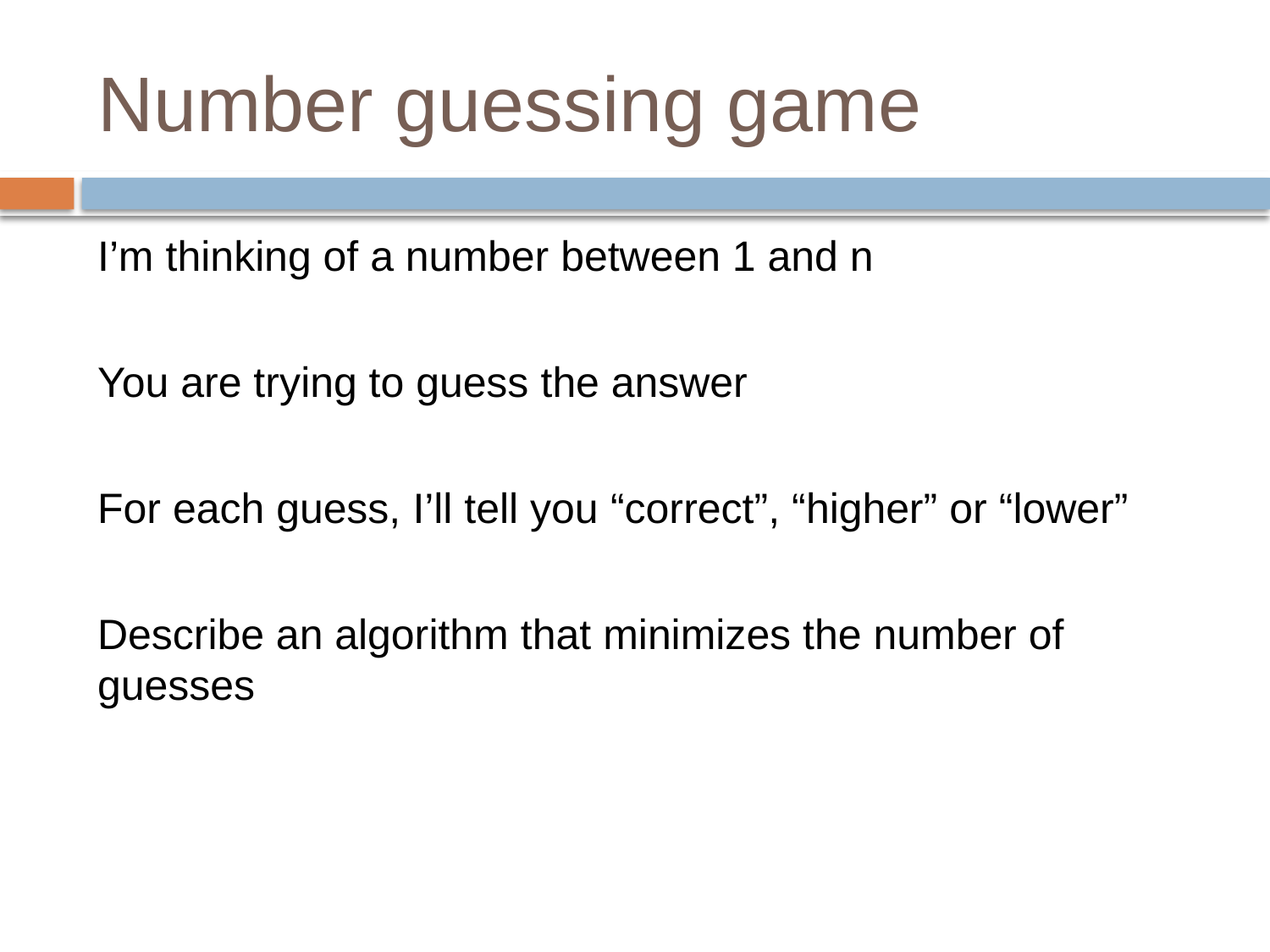

# Number guessing game
I’m thinking of a number between 1 and n

You are trying to guess the answer

For each guess, I’ll tell you “correct”, “higher” or “lower”

Describe an algorithm that minimizes the number of guesses